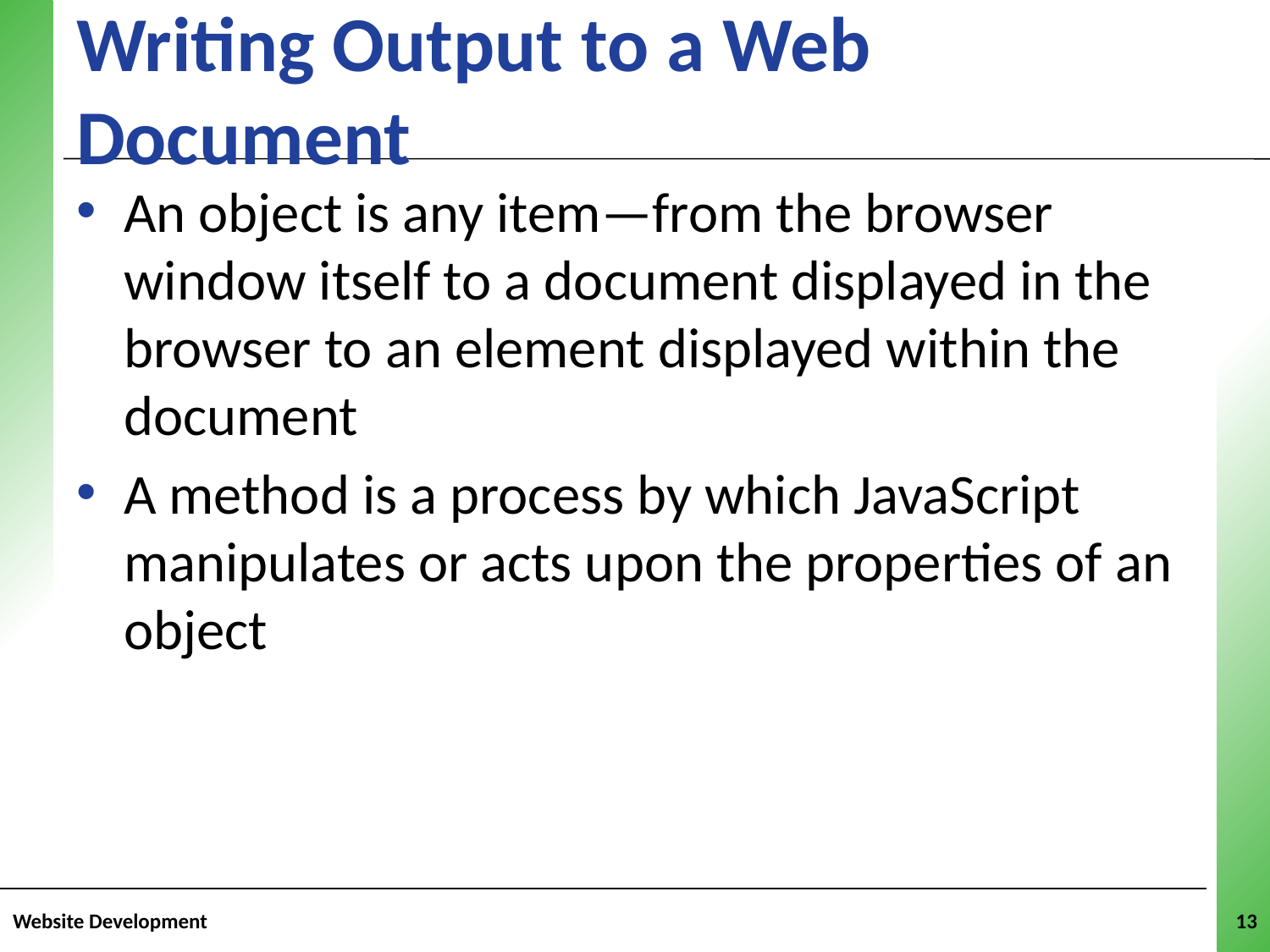

# Writing Output to a Web Document
An object is any item—from the browser window itself to a document displayed in the browser to an element displayed within the document
A method is a process by which JavaScript manipulates or acts upon the properties of an object
Website Development
13